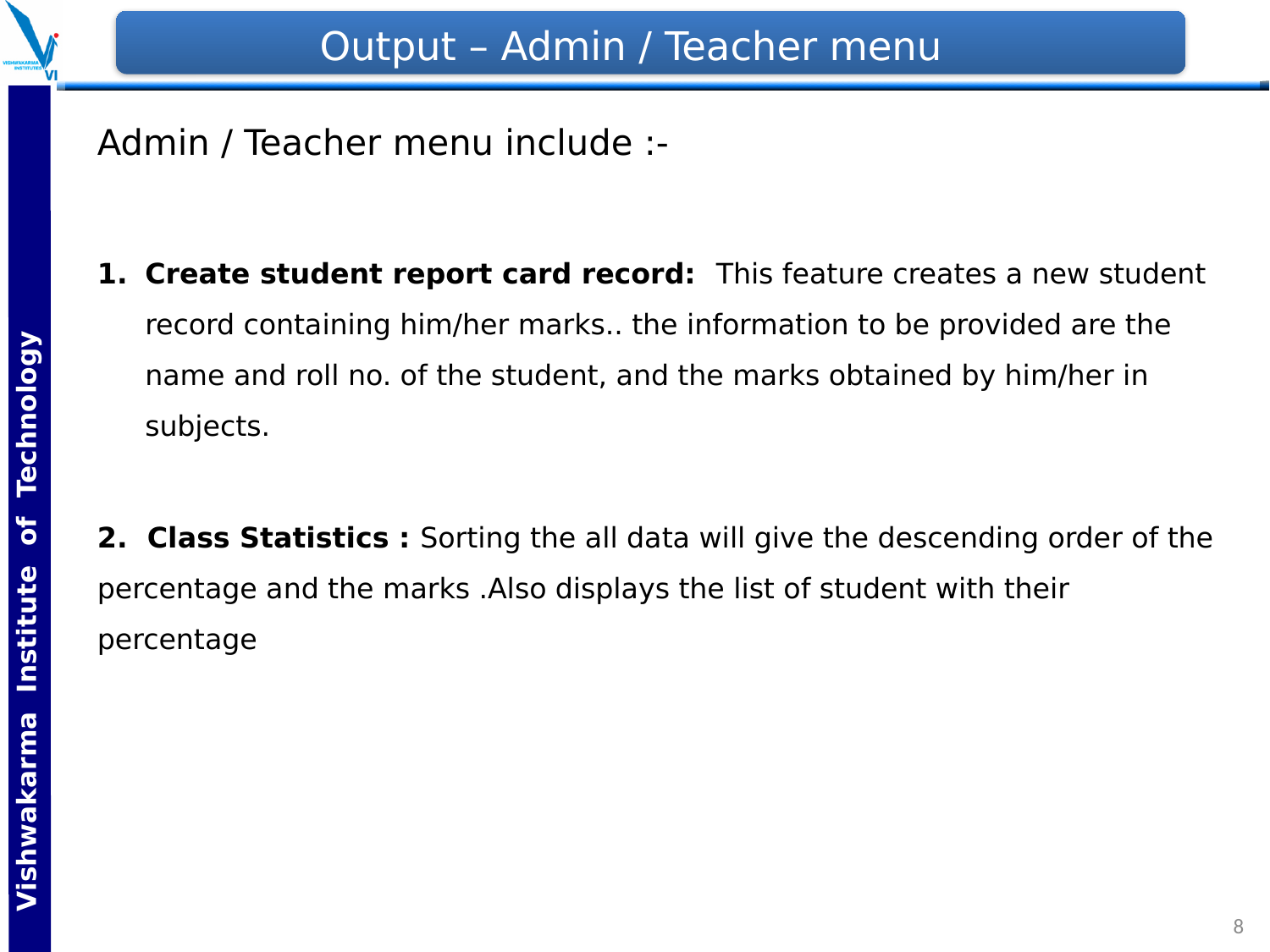

# Output – Admin / Teacher menu
Admin / Teacher menu include :-

Create student report card record:  This feature creates a new student record containing him/her marks.. the information to be provided are the name and roll no. of the student, and the marks obtained by him/her in subjects.

2.  Class Statistics : Sorting the all data will give the descending order of the percentage and the marks .Also displays the list of student with their percentage
8